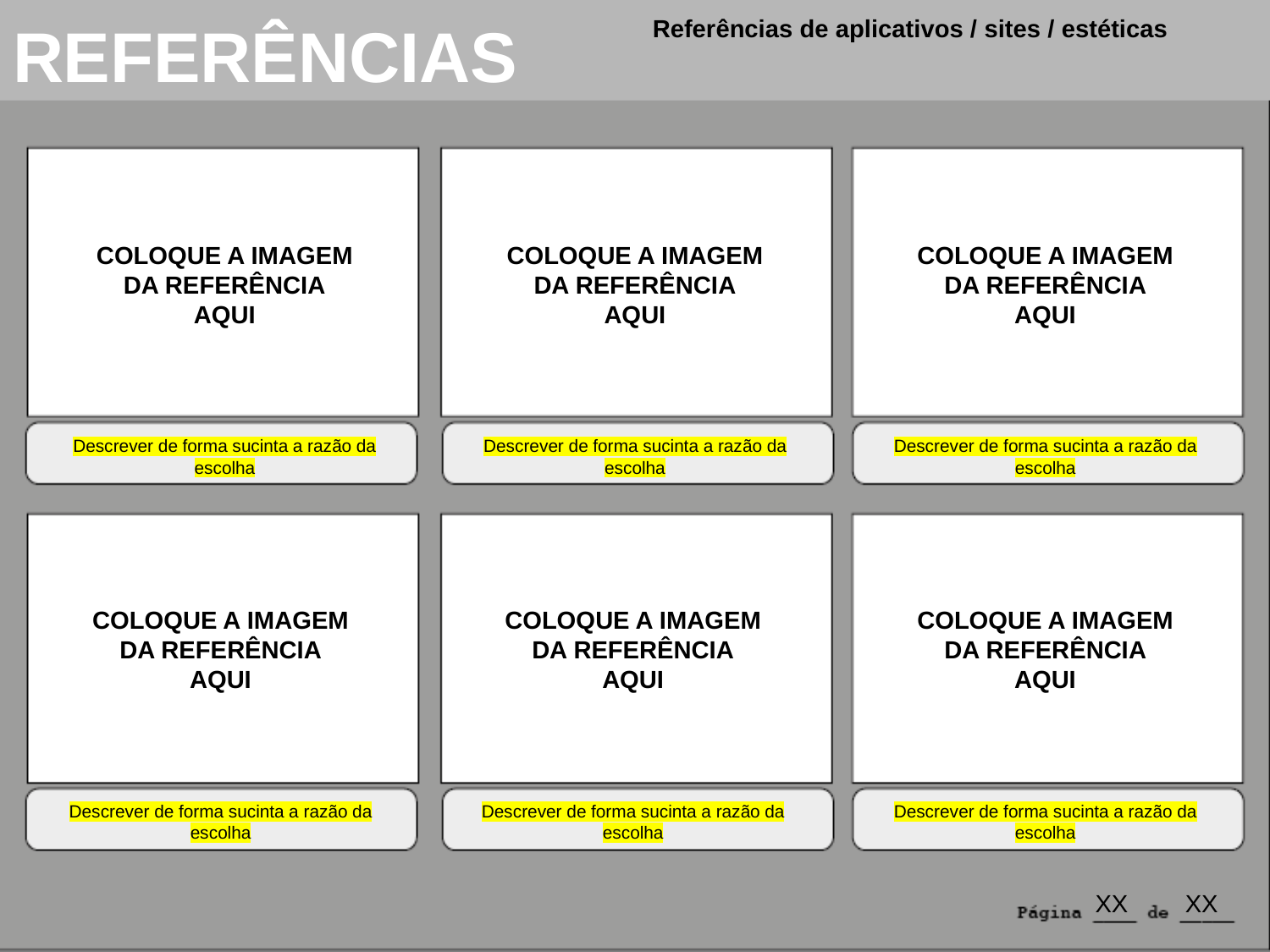

Referências de aplicativos / sites / estéticas
REFERÊNCIAS
COLOQUE A IMAGEM
DA REFERÊNCIA
AQUI
COLOQUE A IMAGEM
DA REFERÊNCIA
AQUI
COLOQUE A IMAGEM
DA REFERÊNCIA
AQUI
Descrever de forma sucinta a razão da escolha
Descrever de forma sucinta a razão da escolha
Descrever de forma sucinta a razão da escolha
COLOQUE A IMAGEM
DA REFERÊNCIA
AQUI
COLOQUE A IMAGEM
DA REFERÊNCIA
AQUI
COLOQUE A IMAGEM
DA REFERÊNCIA
AQUI
Descrever de forma sucinta a razão da escolha
Descrever de forma sucinta a razão da escolha
Descrever de forma sucinta a razão da escolha
XX
XX